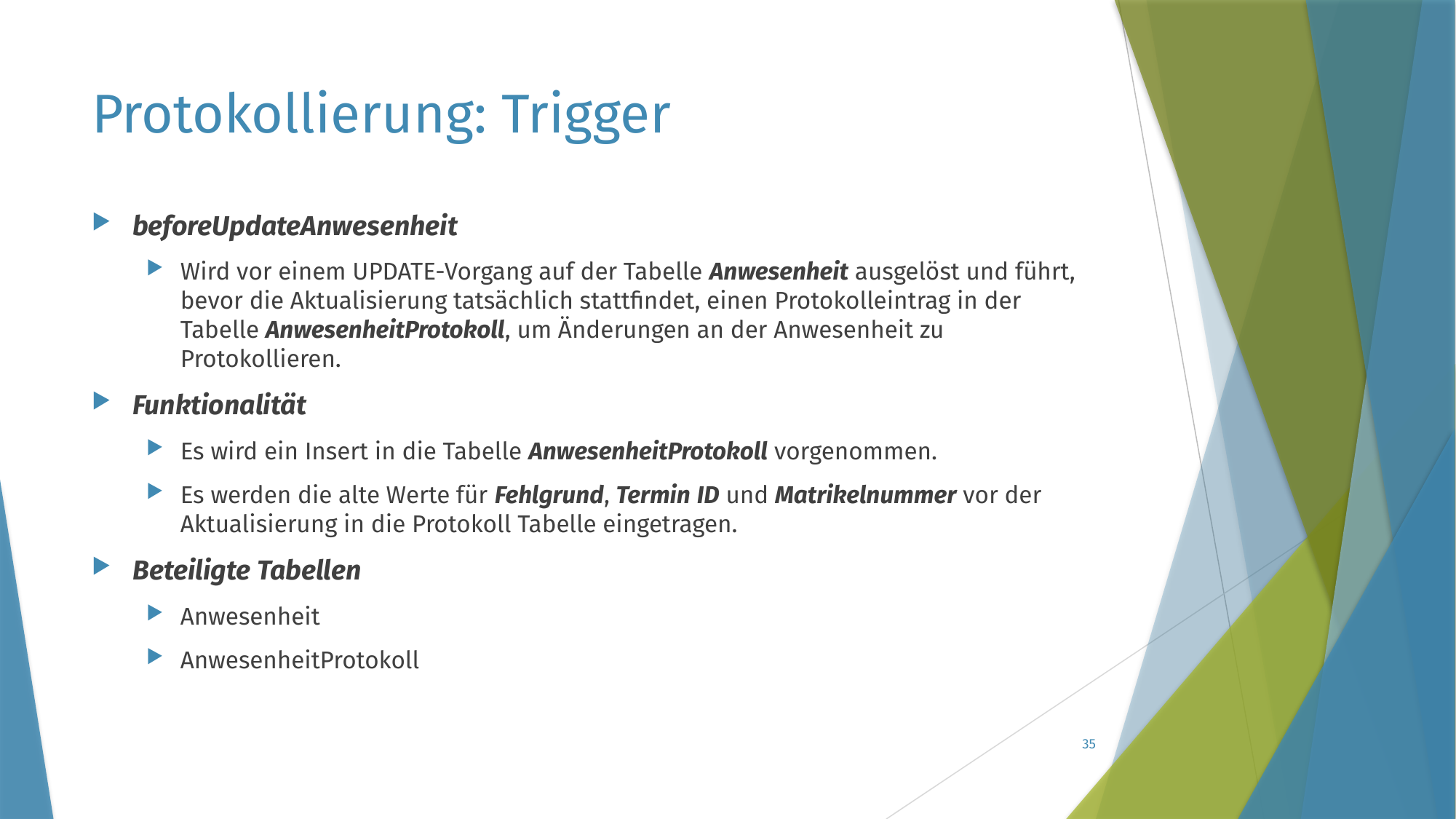

# Protokollierung: Trigger
beforeUpdateAnwesenheit
Wird vor einem UPDATE-Vorgang auf der Tabelle Anwesenheit ausgelöst und führt, bevor die Aktualisierung tatsächlich stattfindet, einen Protokolleintrag in der Tabelle AnwesenheitProtokoll, um Änderungen an der Anwesenheit zu Protokollieren.
Funktionalität
Es wird ein Insert in die Tabelle AnwesenheitProtokoll vorgenommen.
Es werden die alte Werte für Fehlgrund, Termin ID und Matrikelnummer vor der Aktualisierung in die Protokoll Tabelle eingetragen.
Beteiligte Tabellen
Anwesenheit
AnwesenheitProtokoll

35